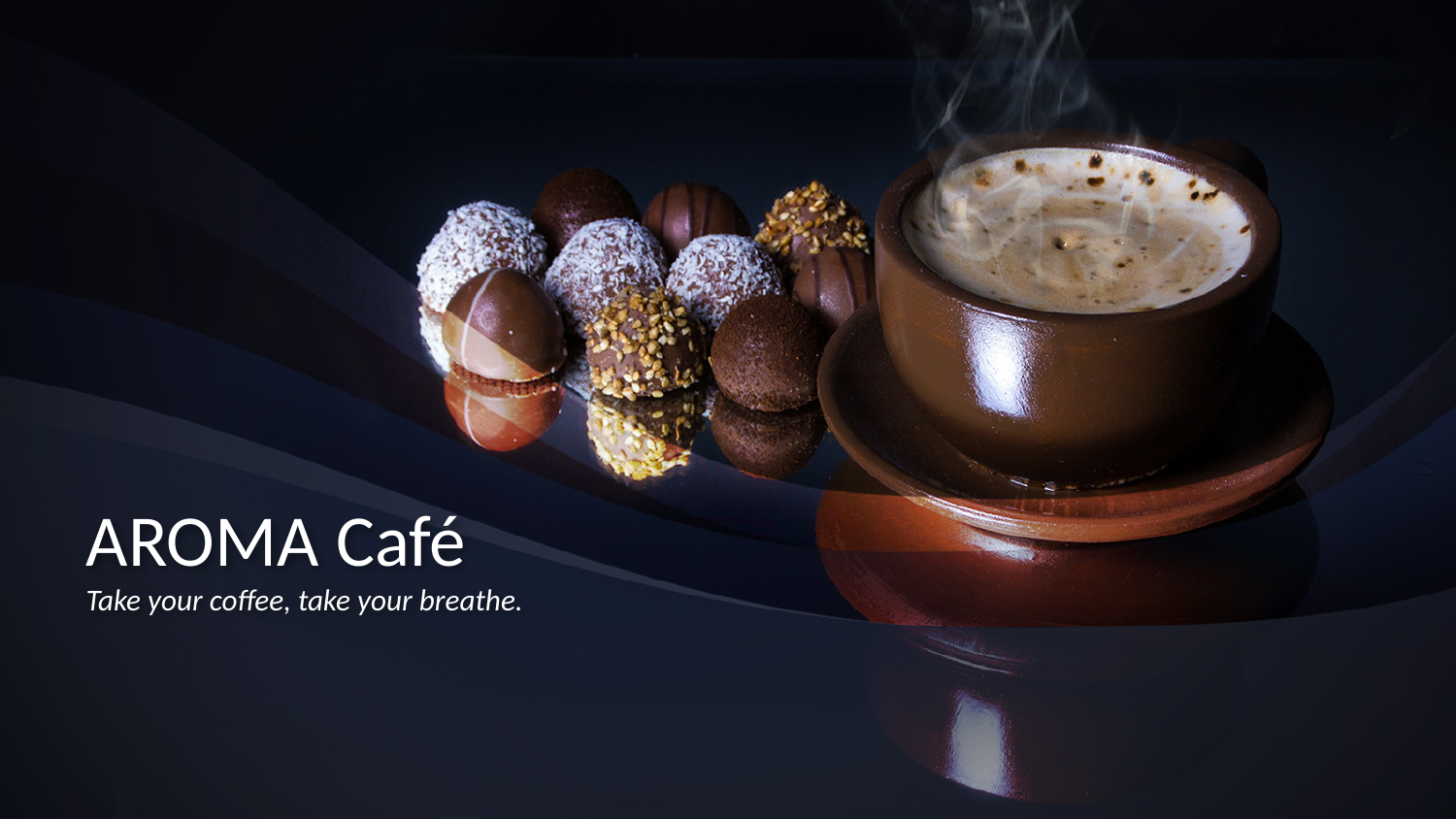

# AROMA Café Take your coffee, take your breathe.